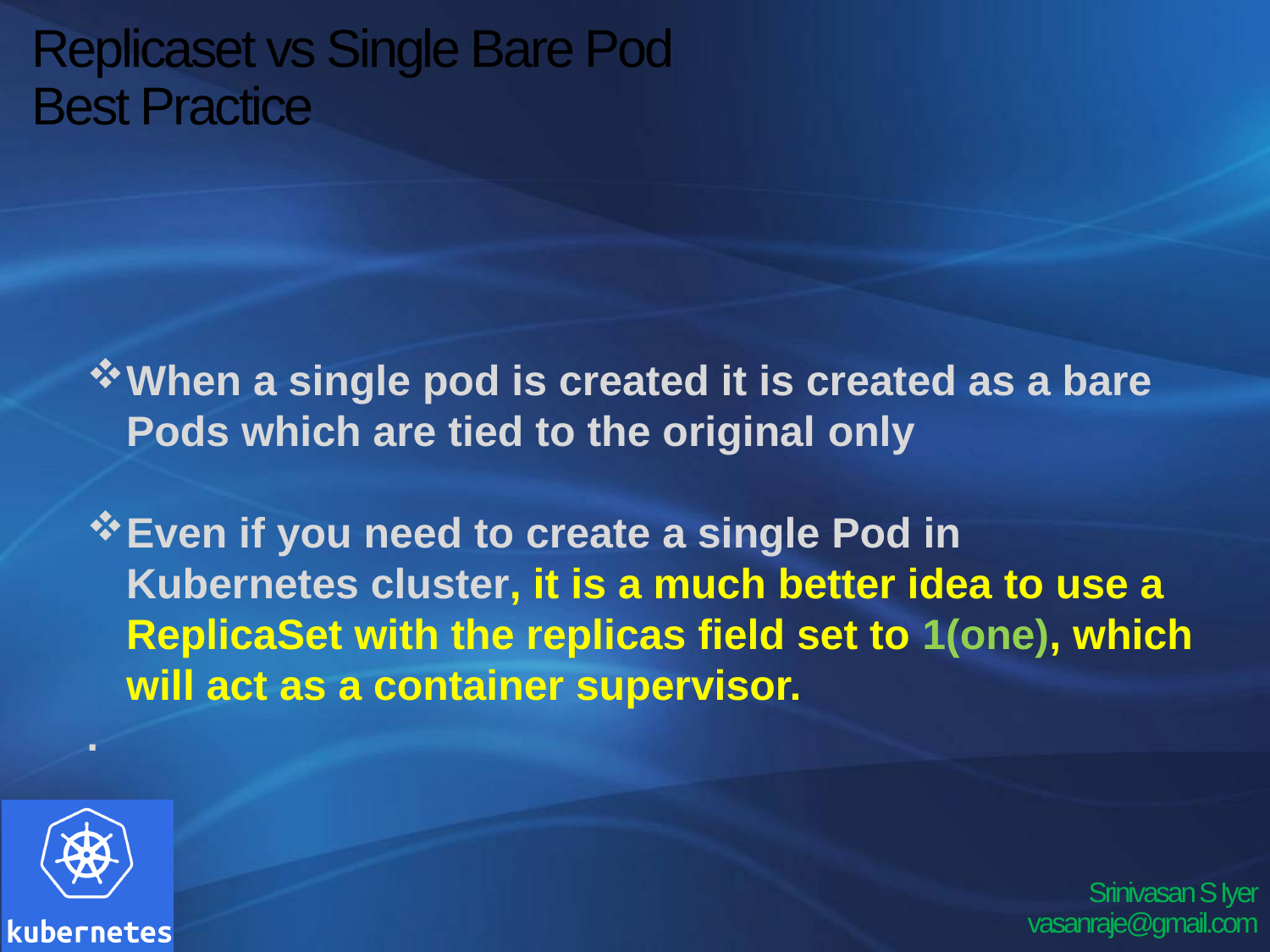

# Replicaset vs Single Bare Pod Best Practice

When a single pod is created it is created as a bare Pods which are tied to the original only

Even if you need to create a single Pod in Kubernetes cluster, it is a much better idea to use a ReplicaSet with the replicas field set to 1(one), which will act as a container supervisor.
.